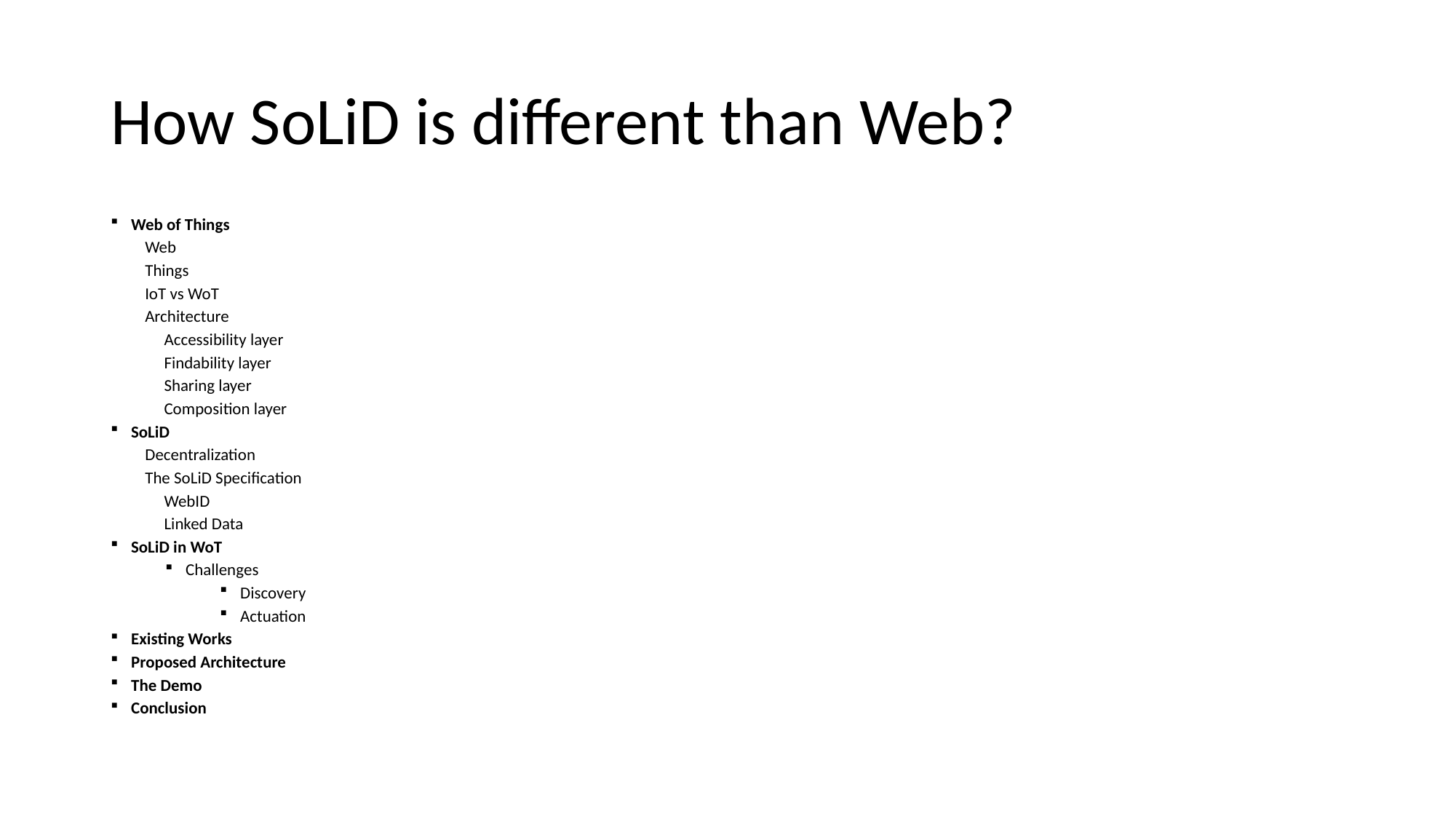

# How SoLiD is different than Web?